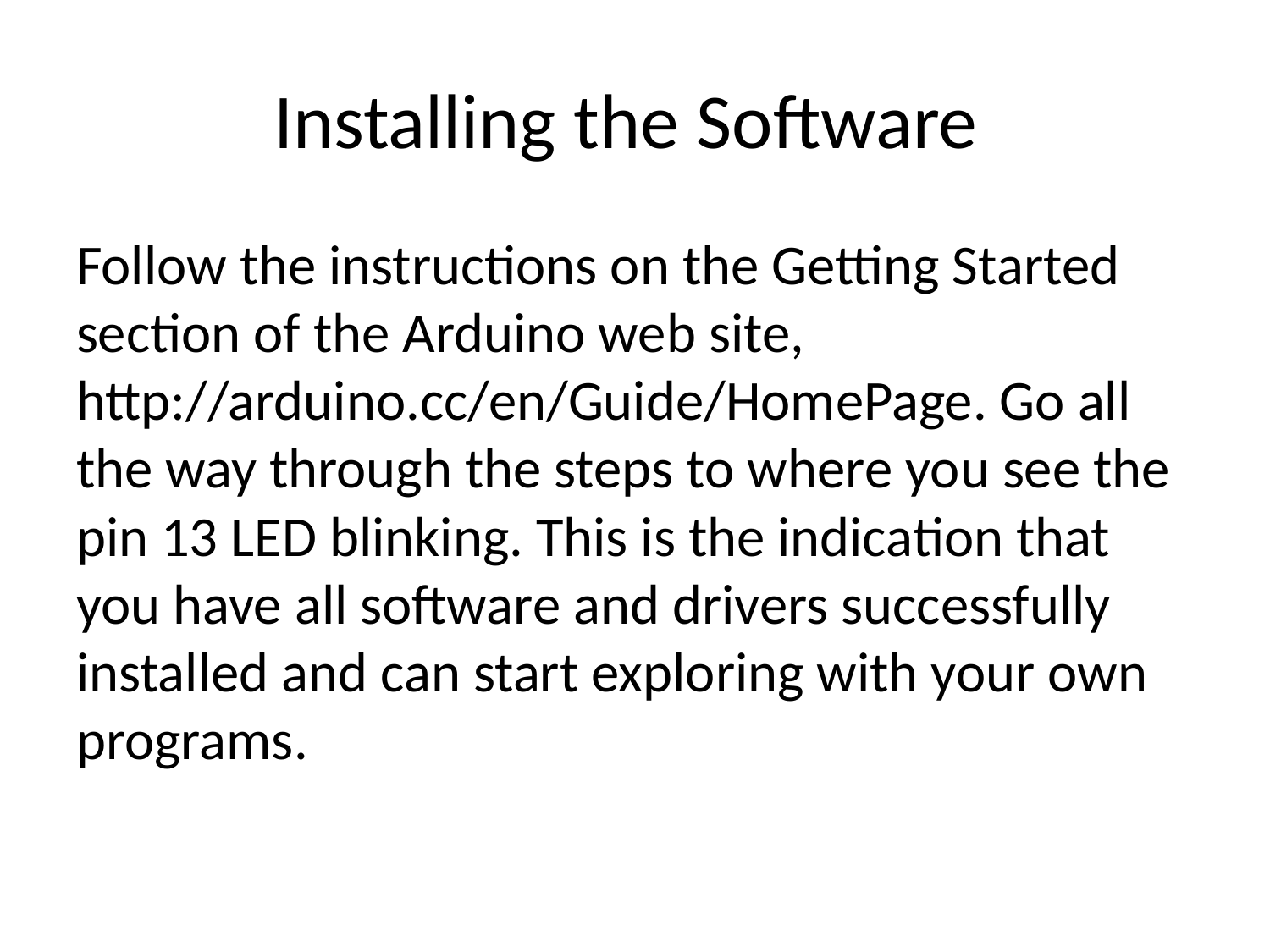

# Installing the Software
Follow the instructions on the Getting Started section of the Arduino web site, http://arduino.cc/en/Guide/HomePage. Go all the way through the steps to where you see the pin 13 LED blinking. This is the indication that you have all software and drivers successfully installed and can start exploring with your own programs.